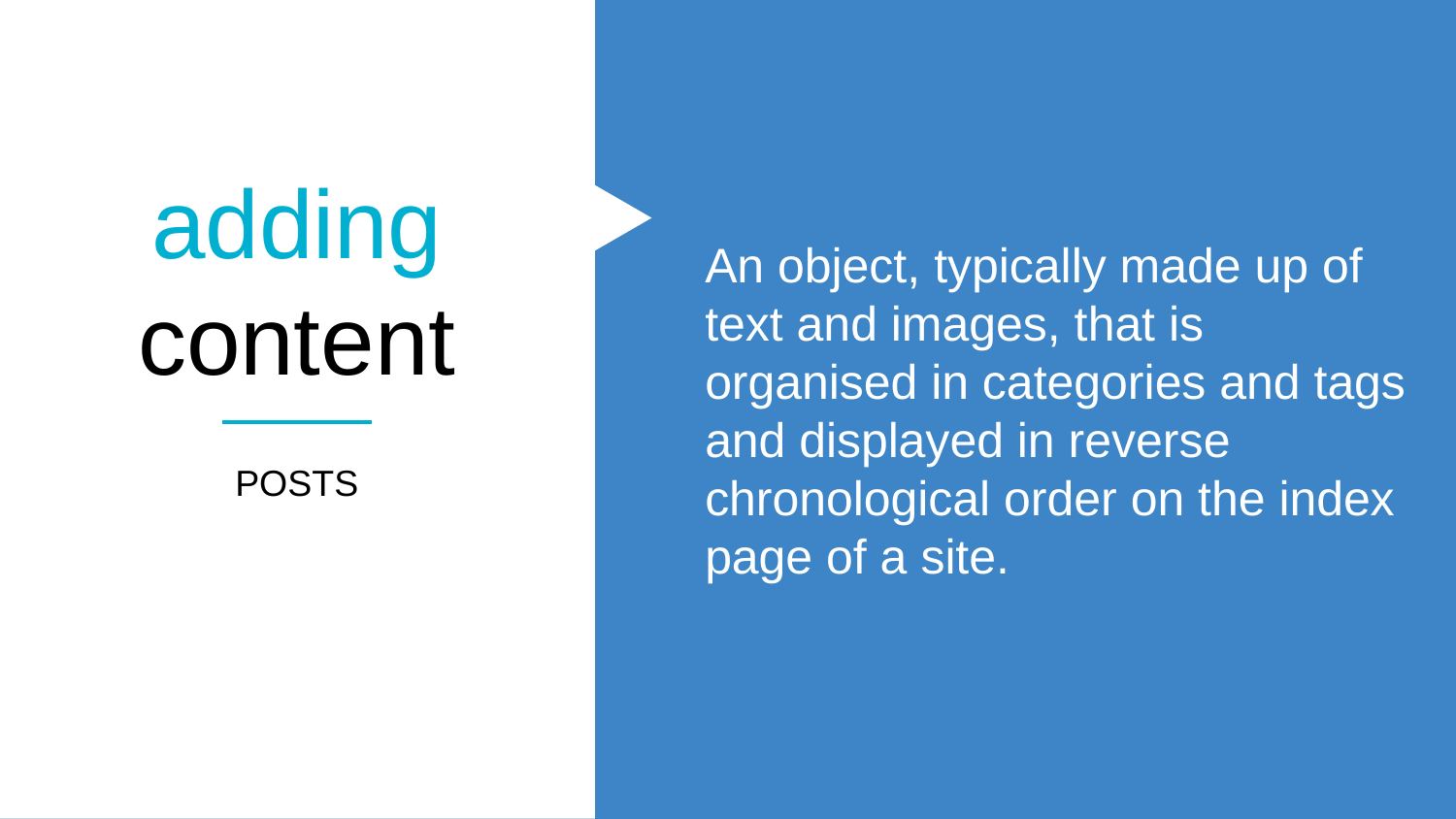

adding
content

An object, typically made up of text and images, that is organised in categories and tags and displayed in reverse chronological order on the index page of a site.
POSTS